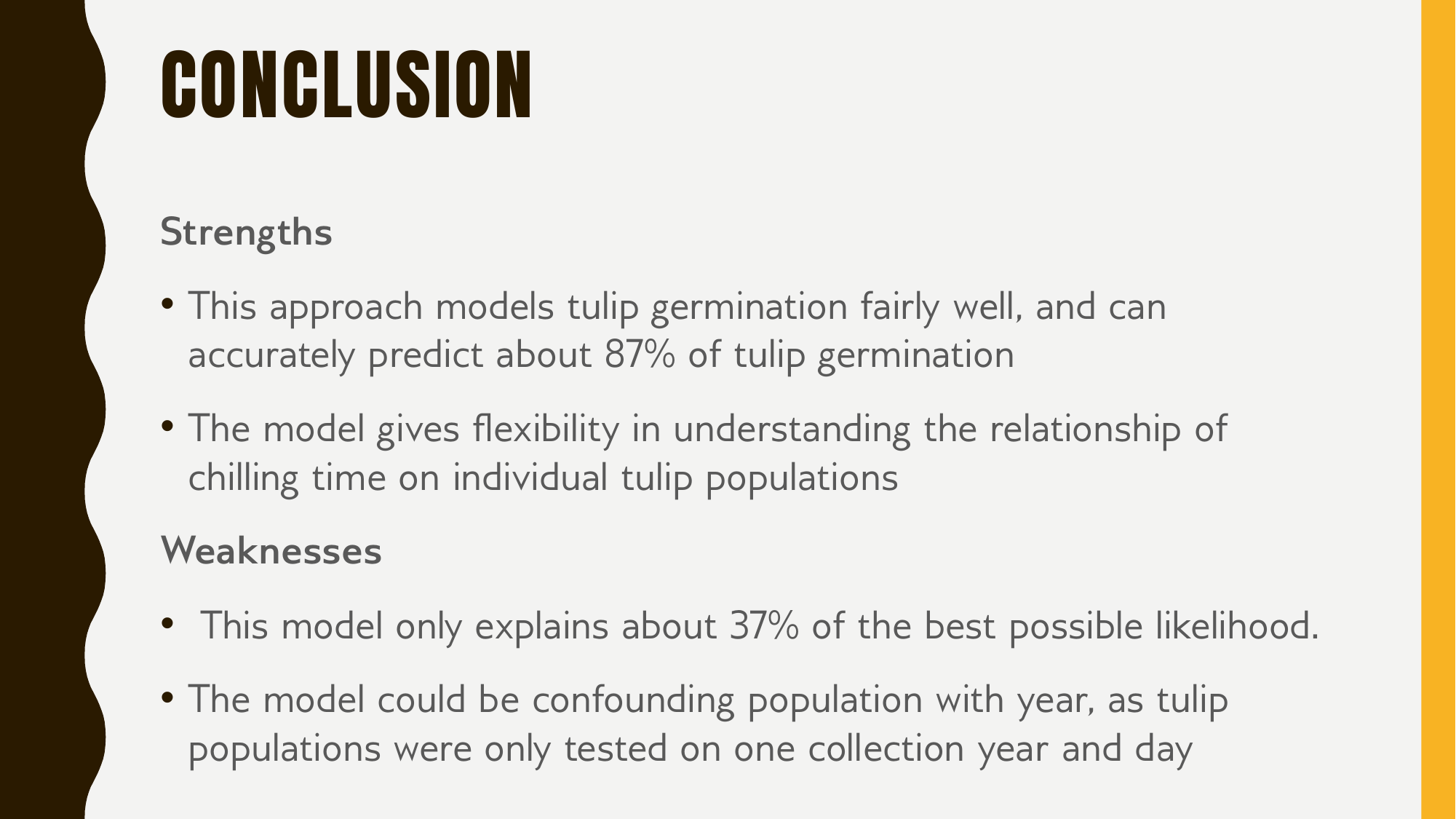

# Conclusion
Strengths
This approach models tulip germination fairly well, and can accurately predict about 87% of tulip germination
The model gives flexibility in understanding the relationship of chilling time on individual tulip populations
Weaknesses
 This model only explains about 37% of the best possible likelihood.
The model could be confounding population with year, as tulip populations were only tested on one collection year and day